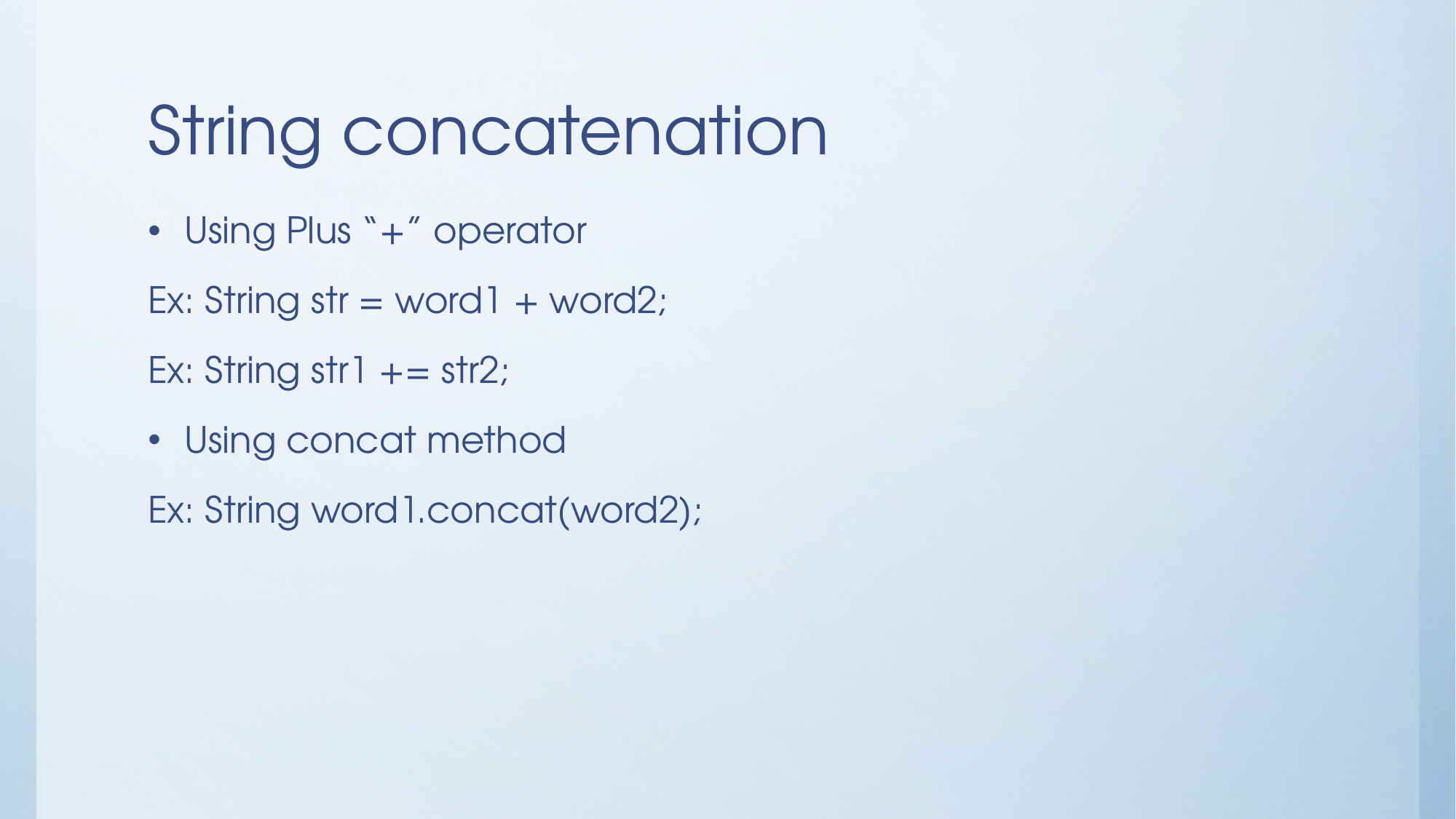

# String concatenation
Using Plus “+” operator
Ex: String str = word1 + word2;
Ex: String str1 += str2;
Using concat method
Ex: String word1.concat(word2);